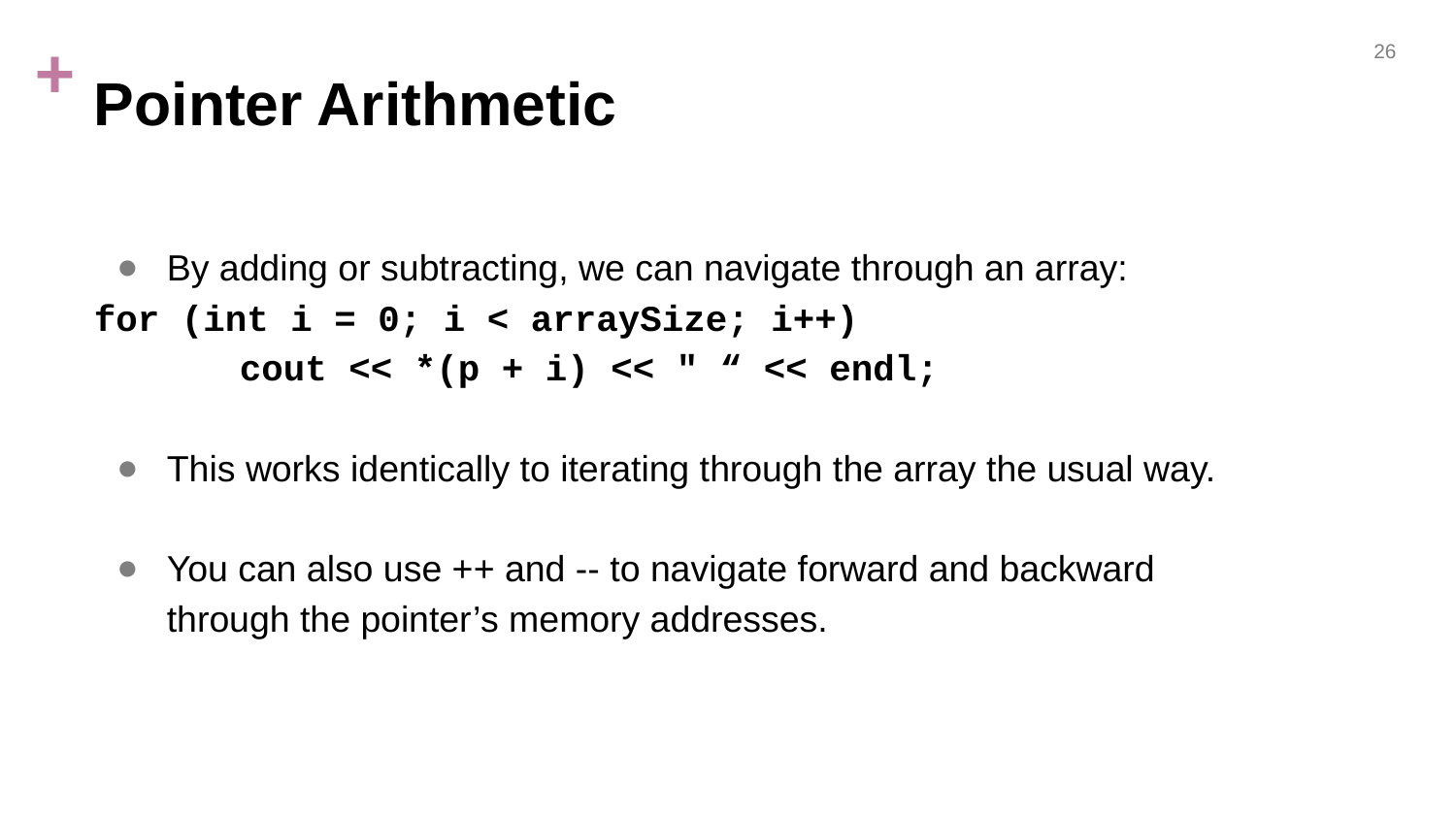

26
# Pointer Arithmetic
By adding or subtracting, we can navigate through an array:
for (int i = 0; i < arraySize; i++)
	cout << *(p + i) << " “ << endl;

This works identically to iterating through the array the usual way.

You can also use ++ and -- to navigate forward and backward through the pointer’s memory addresses.